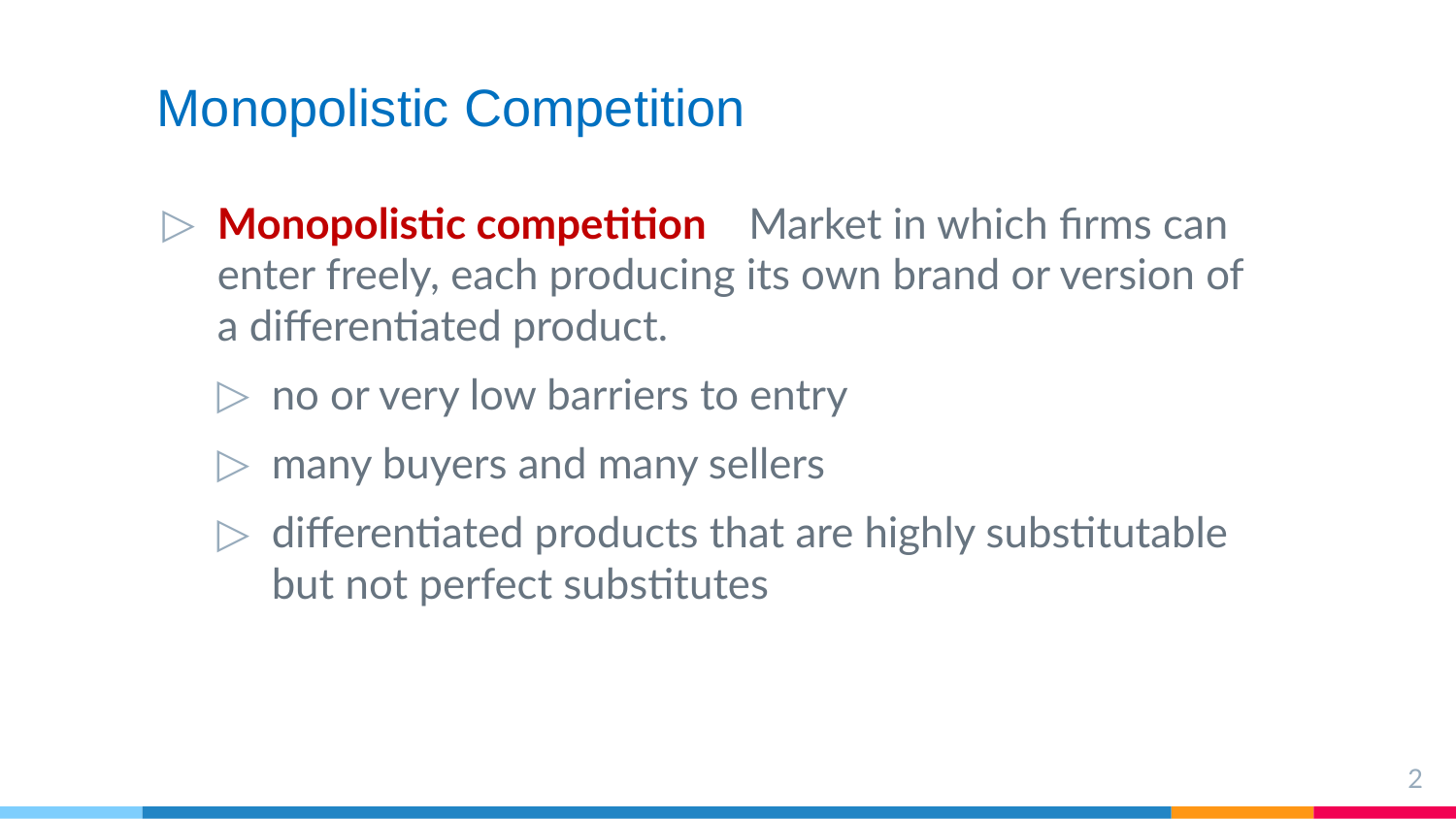

# Monopolistic Competition
Monopolistic competition    Market in which firms can enter freely, each producing its own brand or version of a differentiated product.
no or very low barriers to entry
many buyers and many sellers
differentiated products that are highly substitutable but not perfect substitutes
2